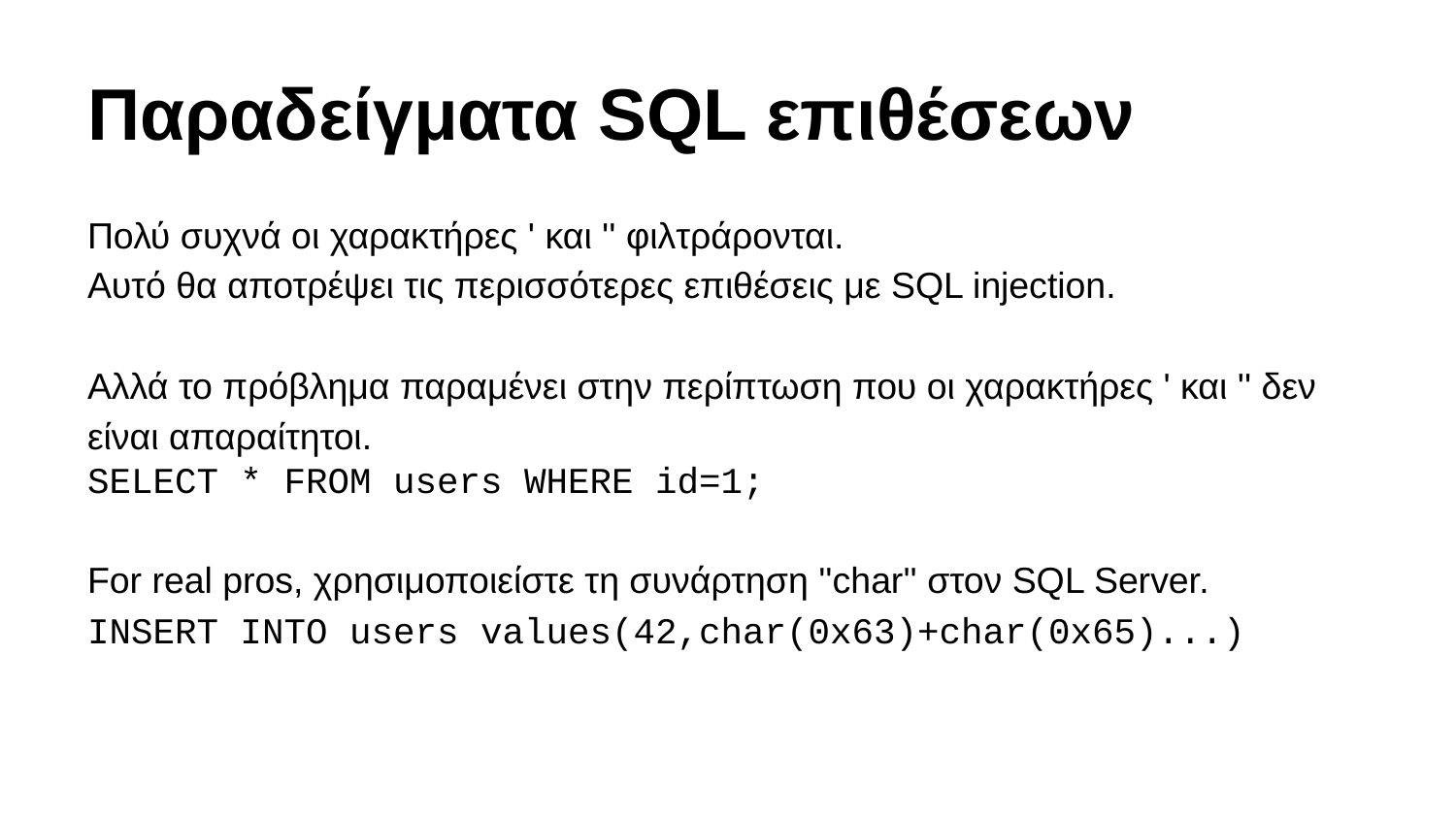

# Παραδείγματα SQL επιθέσεων
Πολύ συχνά οι χαρακτήρες ' και '' φιλτράρονται.
Αυτό θα αποτρέψει τις περισσότερες επιθέσεις με SQL injection.

Αλλά το πρόβλημα παραμένει στην περίπτωση που οι χαρακτήρες ' και '' δεν είναι απαραίτητοι.
SELECT * FROM users WHERE id=1;

For real pros, χρησιμοποιείστε τη συνάρτηση ''char'' στον SQL Server.
INSERT INTO users values(42,char(0x63)+char(0x65)...)